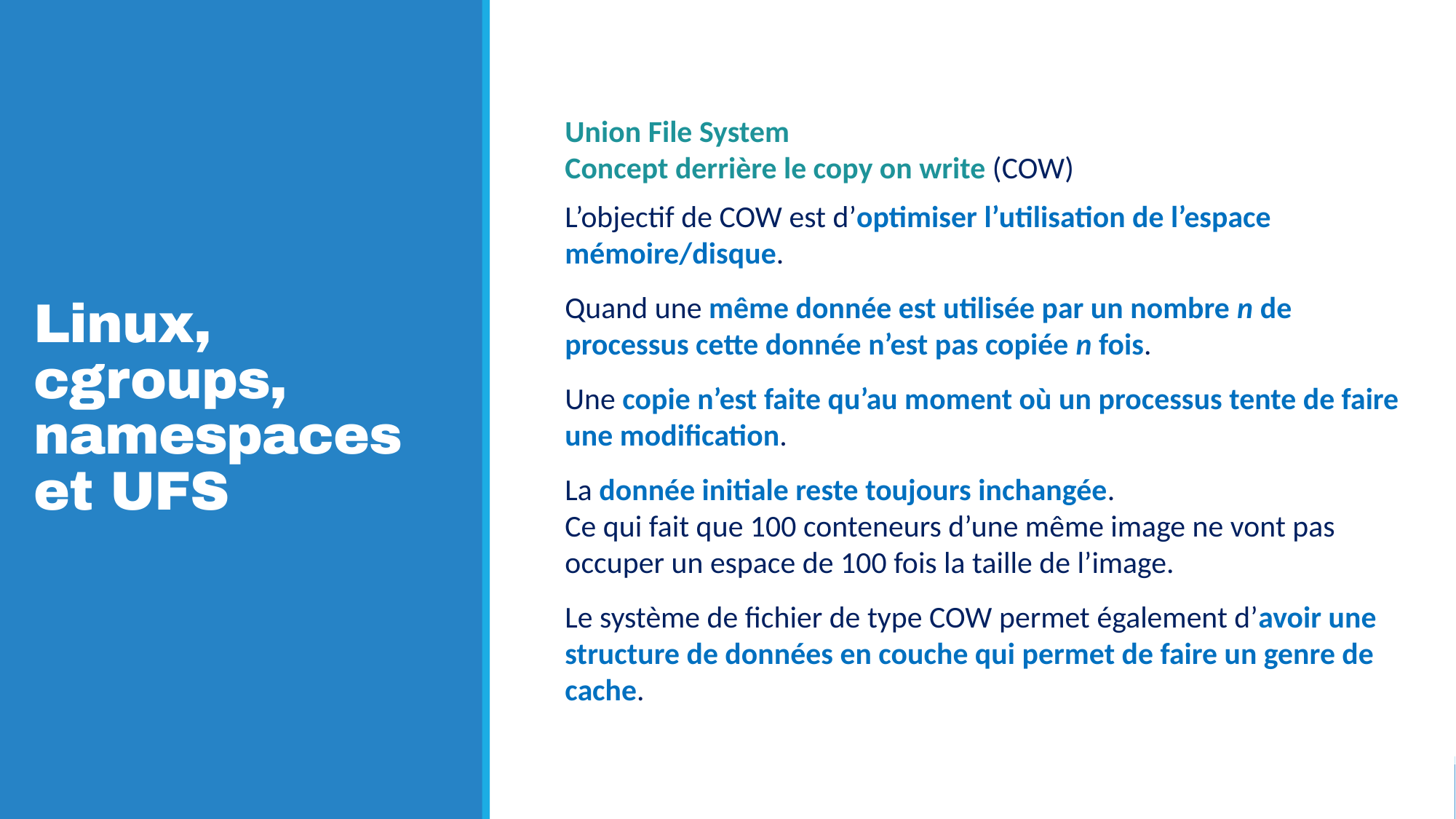

# Linux, cgroups, namespaces et UFS
Union File System
Concept derrière le copy on write (COW)
L’objectif de COW est d’optimiser l’utilisation de l’espace mémoire/disque.
Quand une même donnée est utilisée par un nombre n de processus cette donnée n’est pas copiée n fois.
Une copie n’est faite qu’au moment où un processus tente de faire une modification.
La donnée initiale reste toujours inchangée.
Ce qui fait que 100 conteneurs d’une même image ne vont pas occuper un espace de 100 fois la taille de l’image.
Le système de fichier de type COW permet également d’avoir une structure de données en couche qui permet de faire un genre de cache.